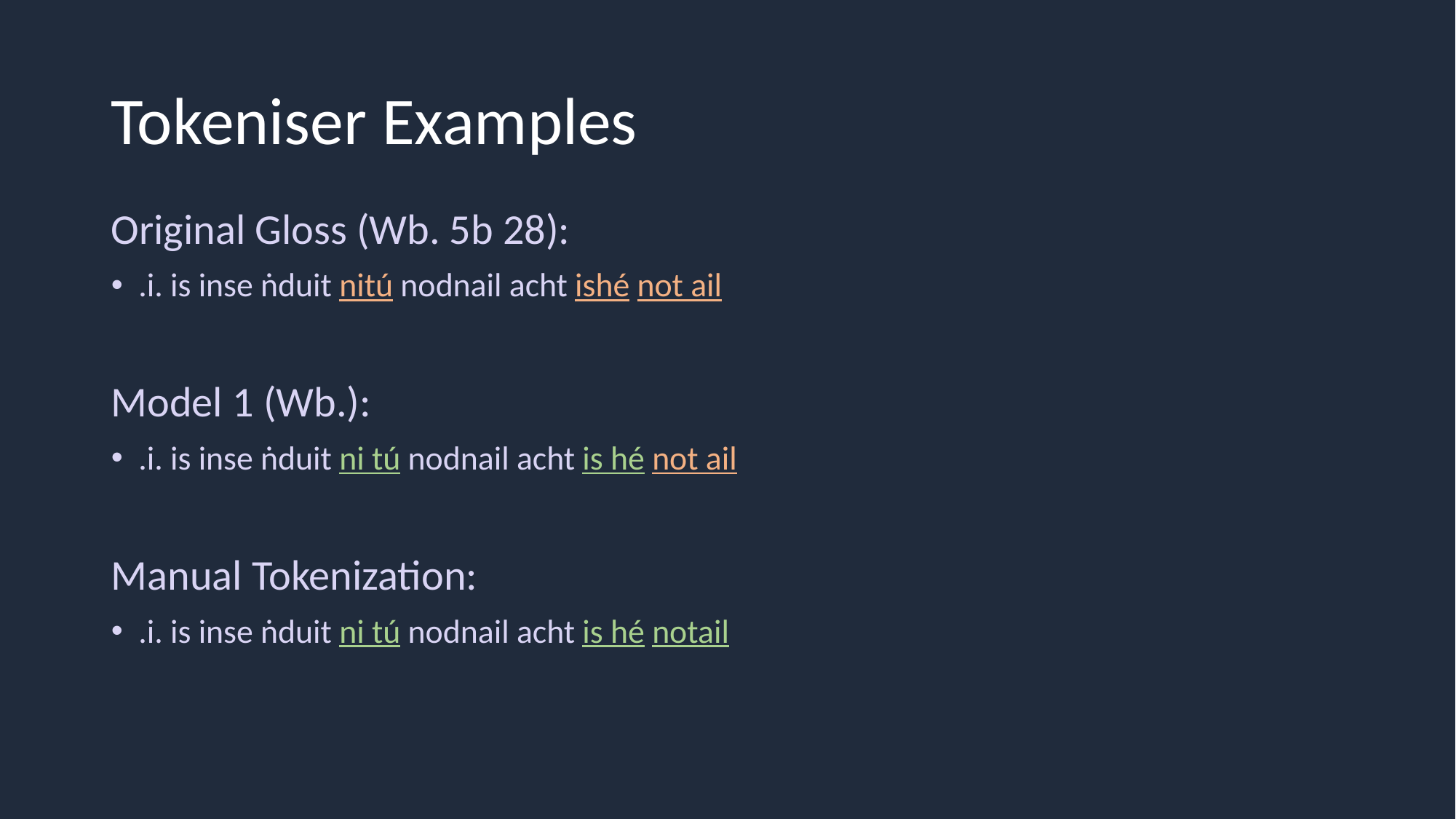

# Tokeniser Examples
Original Gloss (Wb. 5b 28):
.i. is inse ṅduit nitú nodnail acht ishé not ail

Model 1 (Wb.):
.i. is inse ṅduit ni tú nodnail acht is hé not ail

Manual Tokenization:
.i. is inse ṅduit ni tú nodnail acht is hé notail